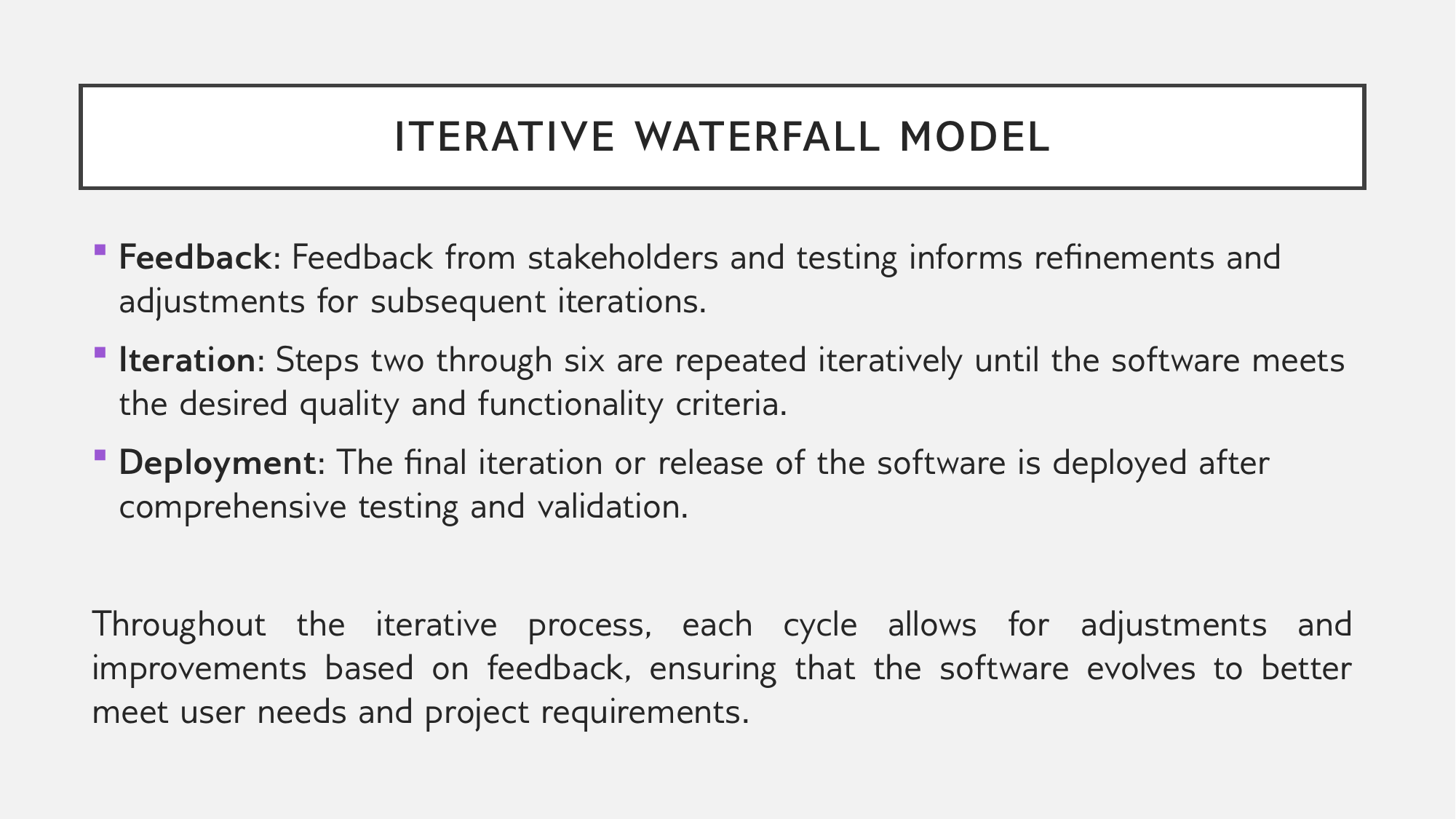

# Iterative Waterfall Model
Feedback: Feedback from stakeholders and testing informs refinements and adjustments for subsequent iterations.
Iteration: Steps two through six are repeated iteratively until the software meets the desired quality and functionality criteria.
Deployment: The final iteration or release of the software is deployed after comprehensive testing and validation.

Throughout the iterative process, each cycle allows for adjustments and improvements based on feedback, ensuring that the software evolves to better meet user needs and project requirements.